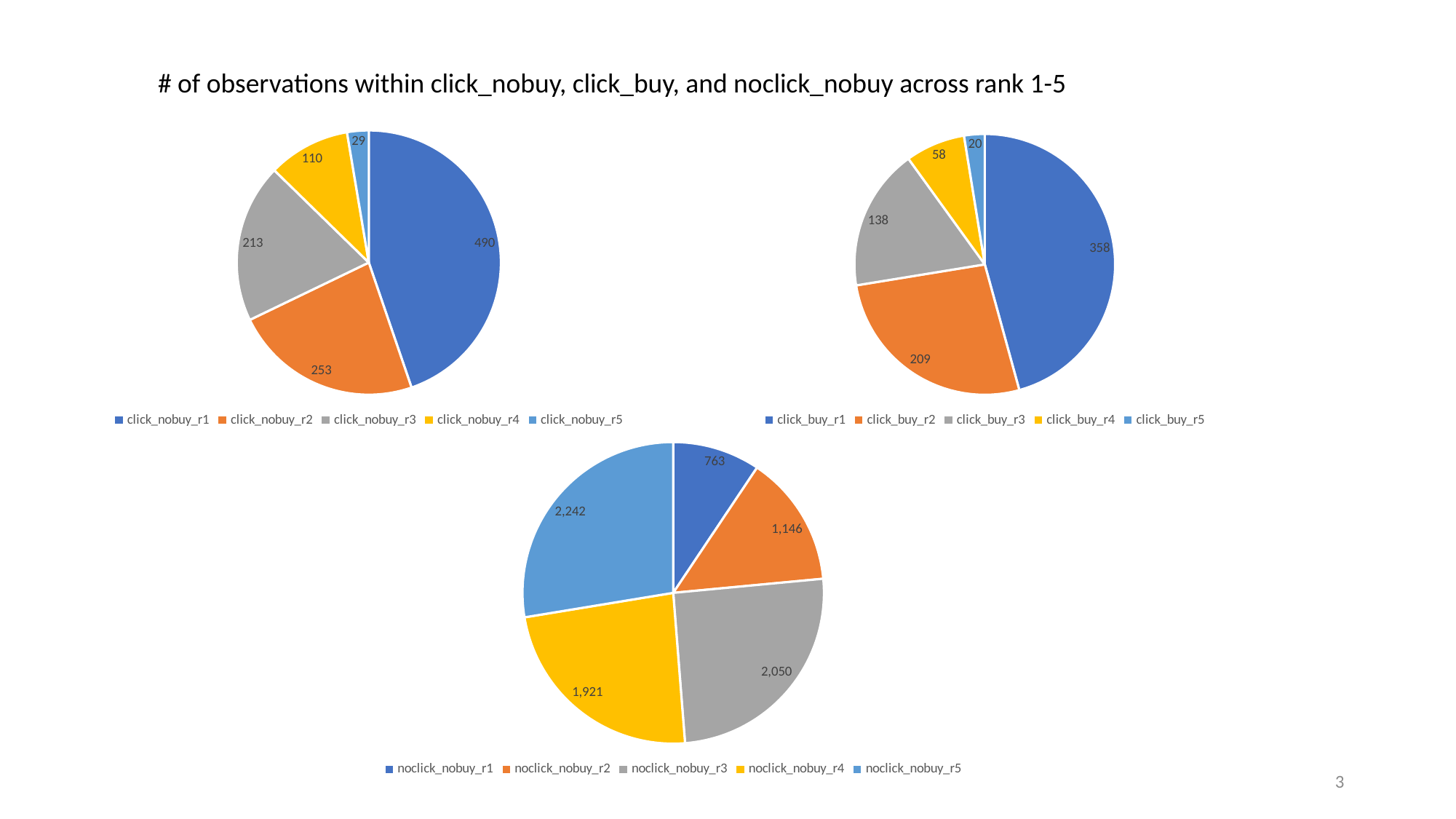

# of observations within click_nobuy, click_buy, and noclick_nobuy across rank 1-5

### Chart

| Category | count |
|---|---|
| click_nobuy_r1 | 490.0 |
| click_nobuy_r2 | 253.0 |
| click_nobuy_r3 | 213.0 |
| click_nobuy_r4 | 110.0 |
| click_nobuy_r5 | 29.0 |

### Chart

| Category | count |
|---|---|
| click_buy_r1 | 358.0 |
| click_buy_r2 | 209.0 |
| click_buy_r3 | 138.0 |
| click_buy_r4 | 58.0 |
| click_buy_r5 | 20.0 |

### Chart

| Category | count |
|---|---|
| noclick_nobuy_r1 | 763.0 |
| noclick_nobuy_r2 | 1146.0 |
| noclick_nobuy_r3 | 2050.0 |
| noclick_nobuy_r4 | 1921.0 |
| noclick_nobuy_r5 | 2242.0 |
3